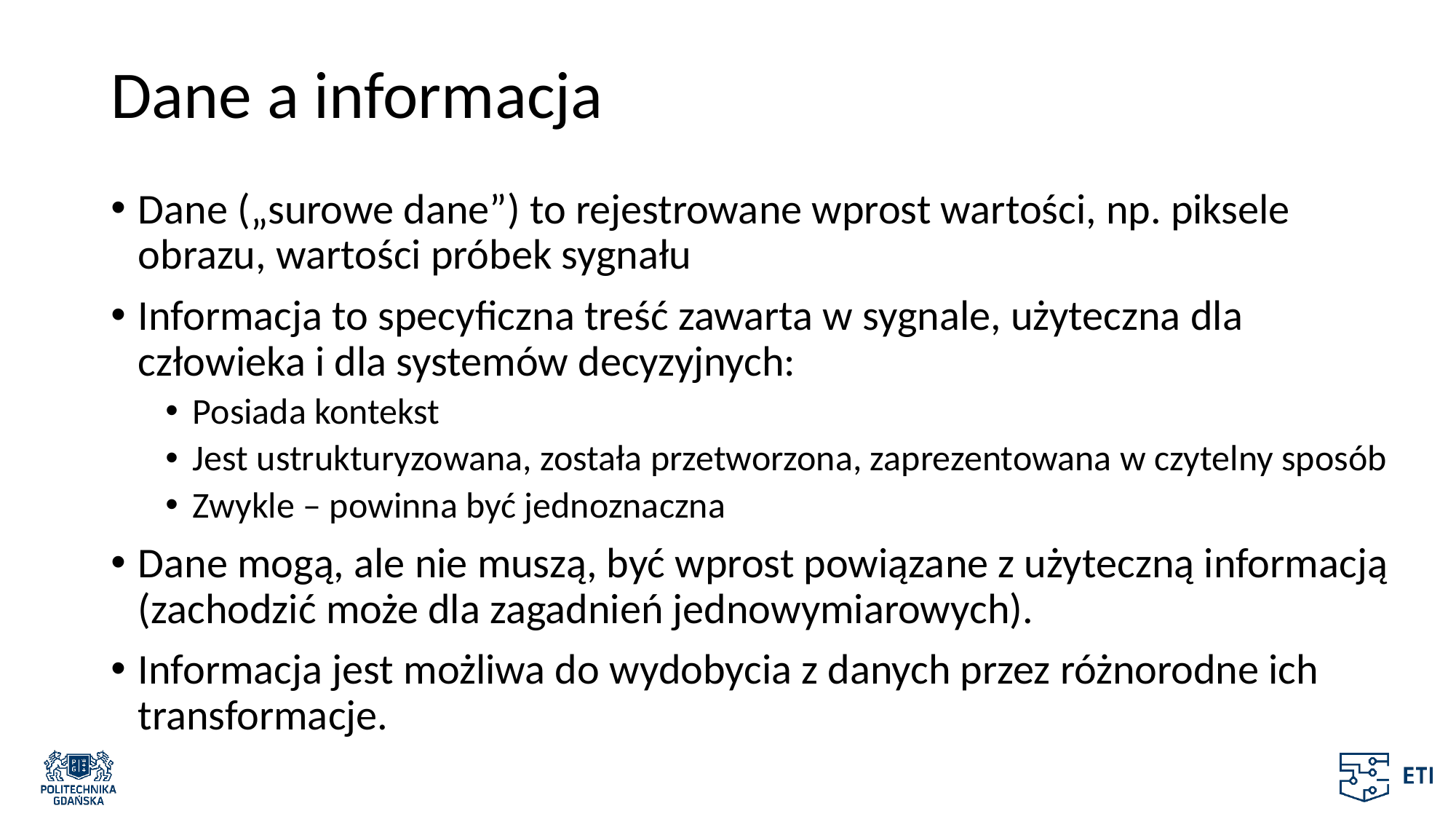

# Dane a informacja
Dane („surowe dane”) to rejestrowane wprost wartości, np. piksele obrazu, wartości próbek sygnału
Informacja to specyficzna treść zawarta w sygnale, użyteczna dla człowieka i dla systemów decyzyjnych:
Posiada kontekst
Jest ustrukturyzowana, została przetworzona, zaprezentowana w czytelny sposób
Zwykle – powinna być jednoznaczna
Dane mogą, ale nie muszą, być wprost powiązane z użyteczną informacją (zachodzić może dla zagadnień jednowymiarowych).
Informacja jest możliwa do wydobycia z danych przez różnorodne ich transformacje.